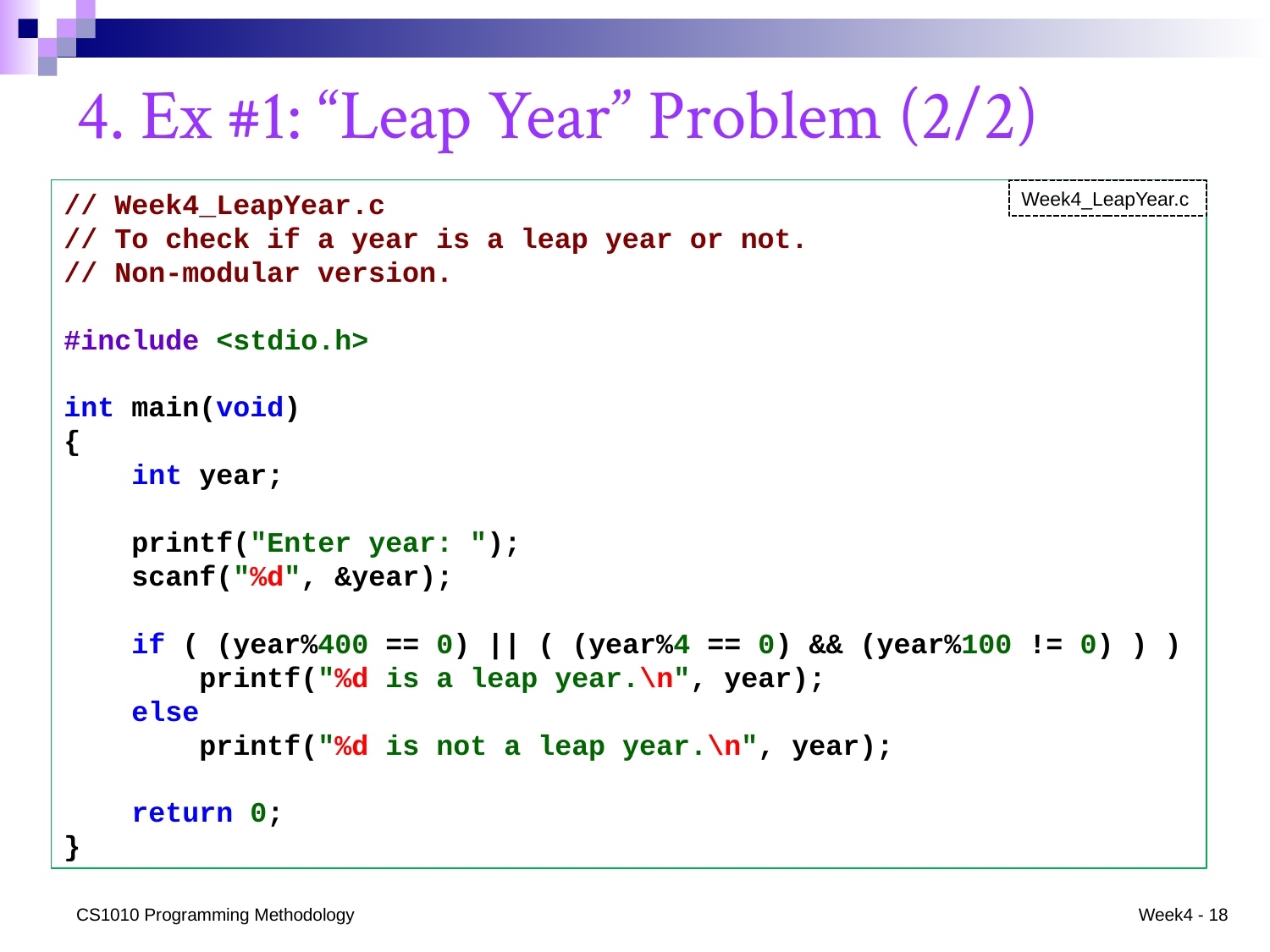

# 4. Ex #1: “Leap Year” Problem (2/2)
// Week4_LeapYear.c
// To check if a year is a leap year or not.
// Non-modular version.

#include <stdio.h>

int main(void)
{
    int year;

    printf("Enter year: ");
    scanf("%d", &year);

    if ( (year%400 == 0) || ( (year%4 == 0) && (year%100 != 0) ) )
        printf("%d is a leap year.\n", year);
    else
        printf("%d is not a leap year.\n", year);

    return 0;
}
Week4_LeapYear.c
CS1010 Programming Methodology
Week4 - 18